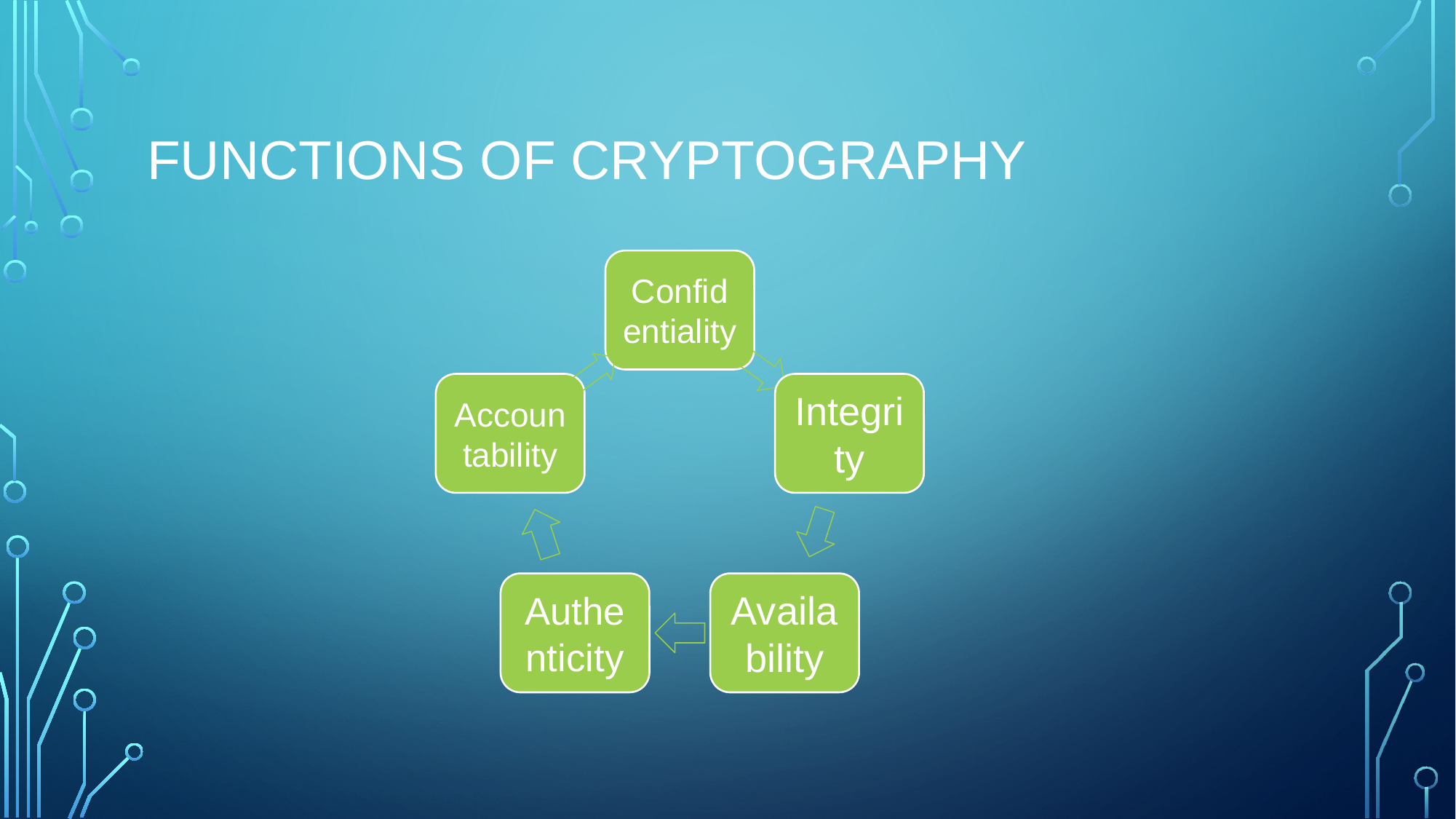

# Functions of Cryptography
Confidentiality
Accountability
Authenticity
Availability
Integrity